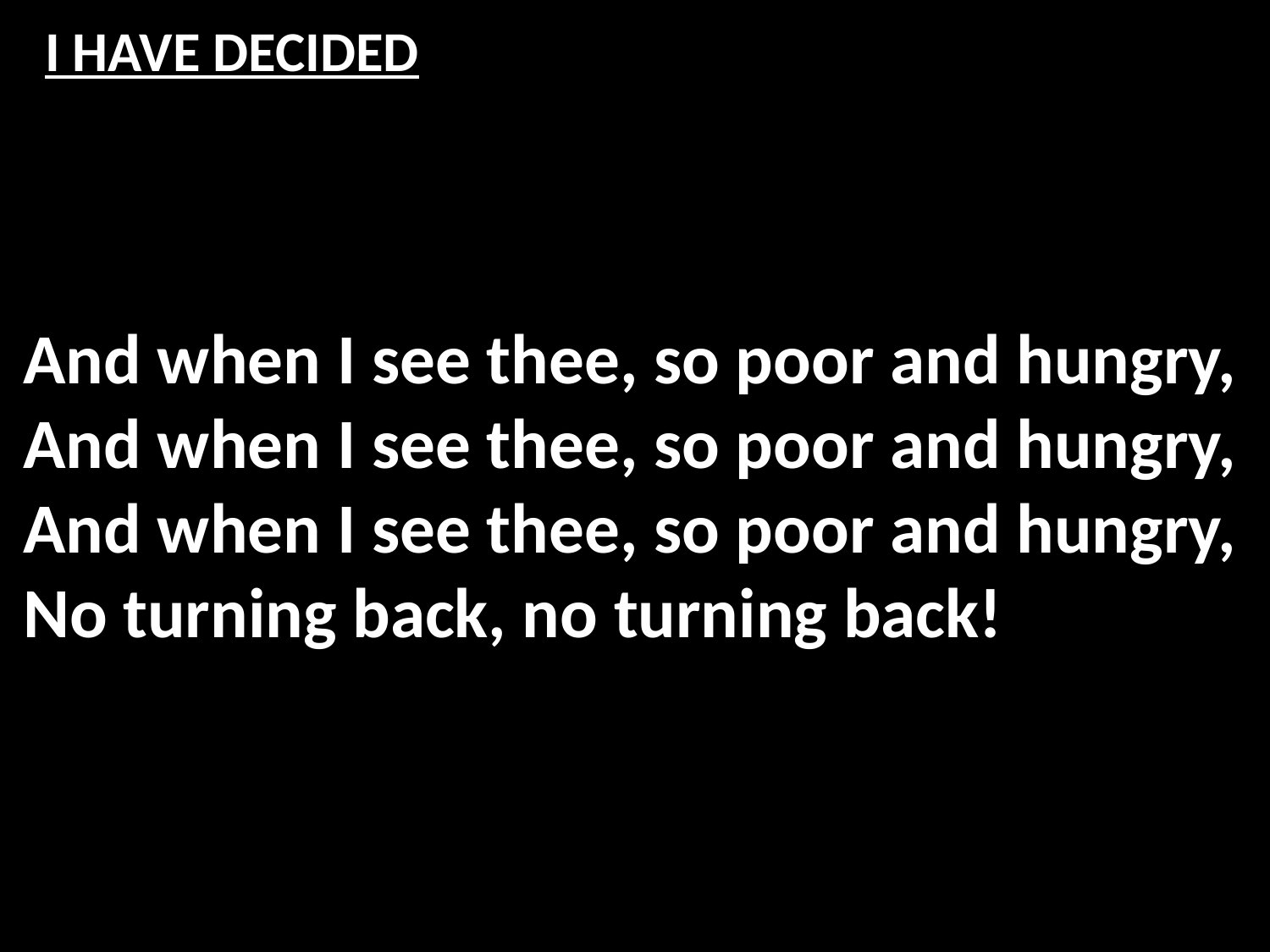

# I HAVE DECIDED
And when I see thee, so poor and hungry,
And when I see thee, so poor and hungry,
And when I see thee, so poor and hungry,
No turning back, no turning back!